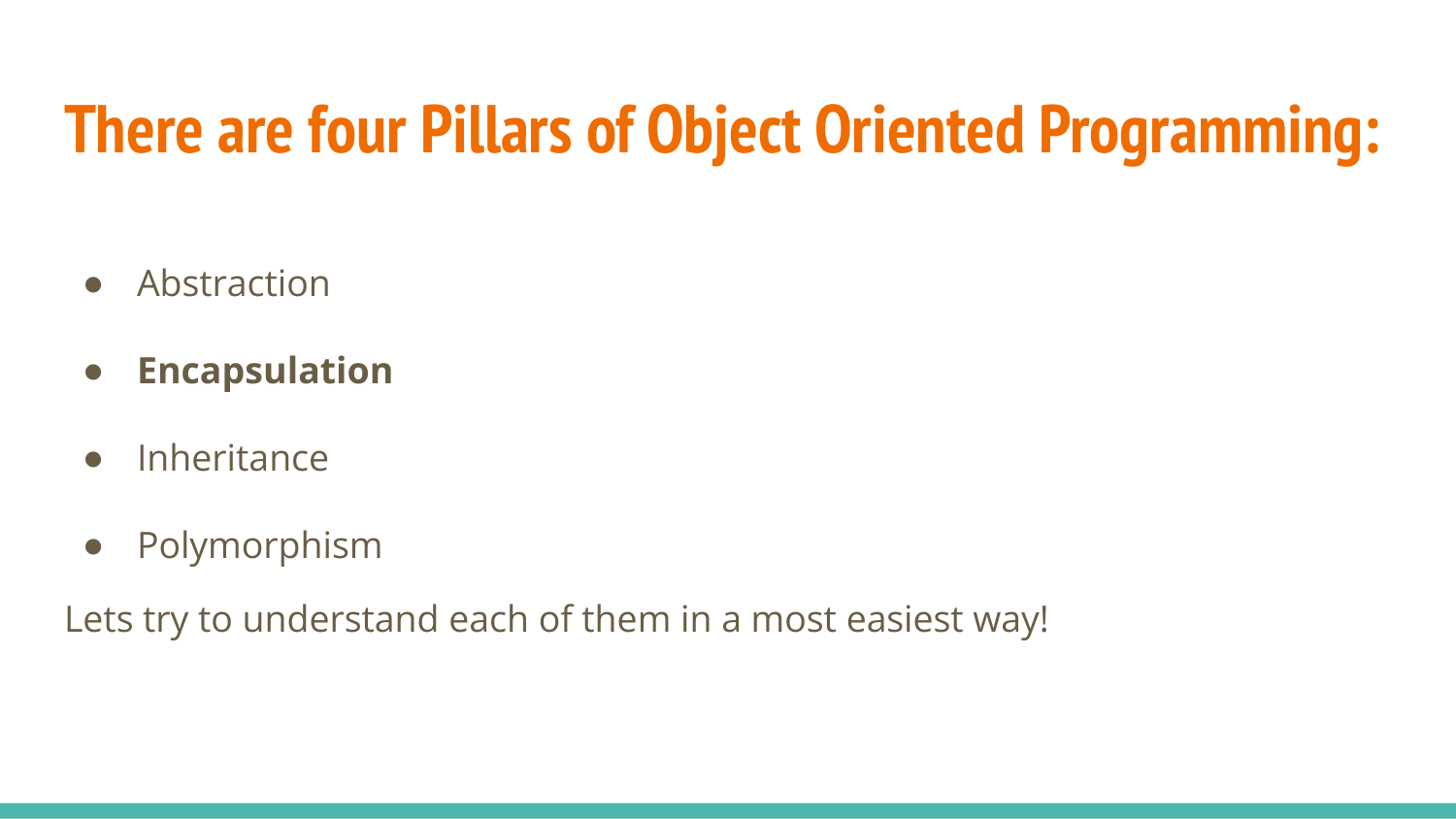

# There are four Pillars of Object Oriented Programming:

Abstraction
Encapsulation
Inheritance
Polymorphism
Lets try to understand each of them in a most easiest way!